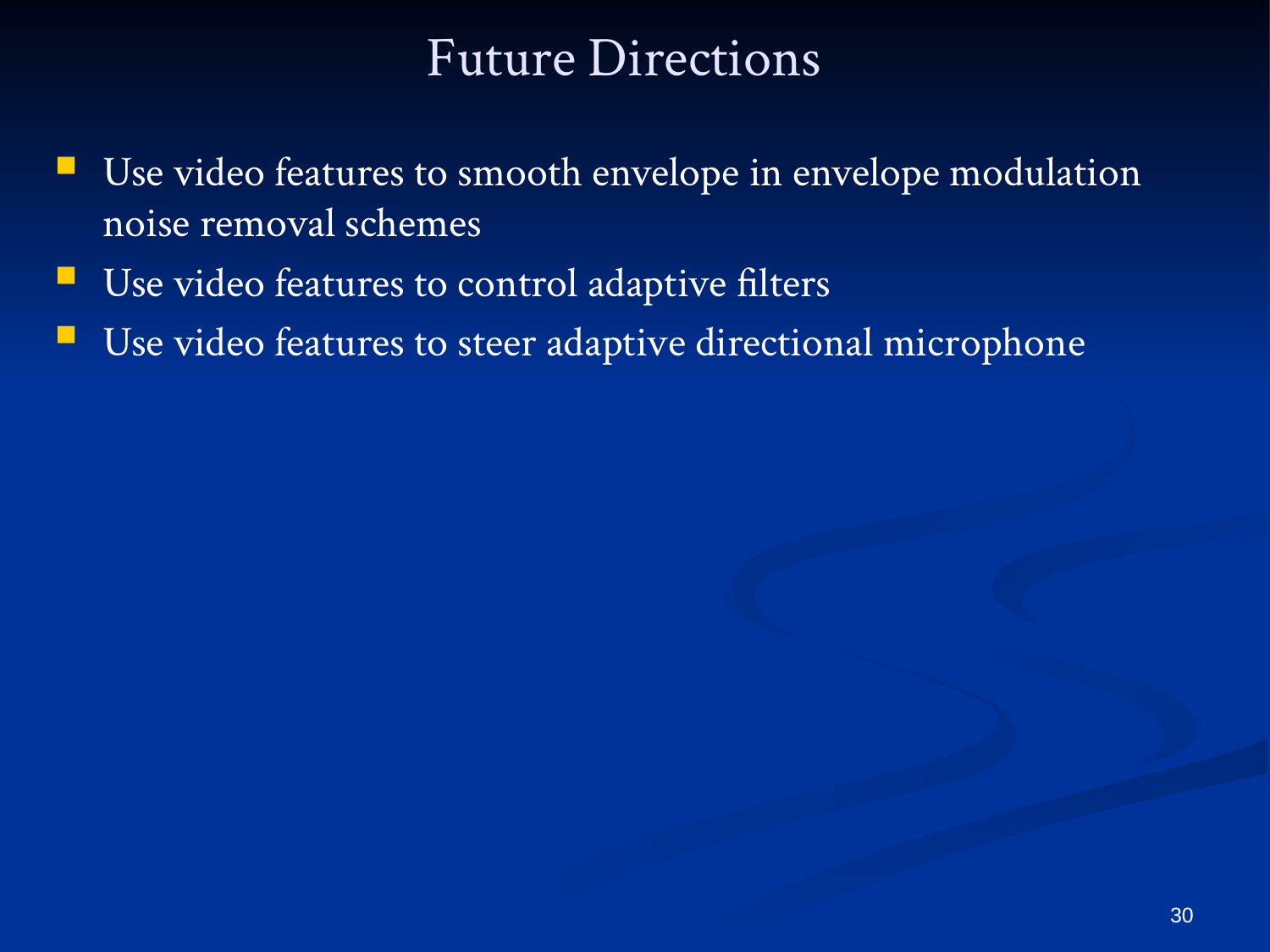

# Future Directions
Use video features to smooth envelope in envelope modulation noise removal schemes
Use video features to control adaptive filters
Use video features to steer adaptive directional microphone

30